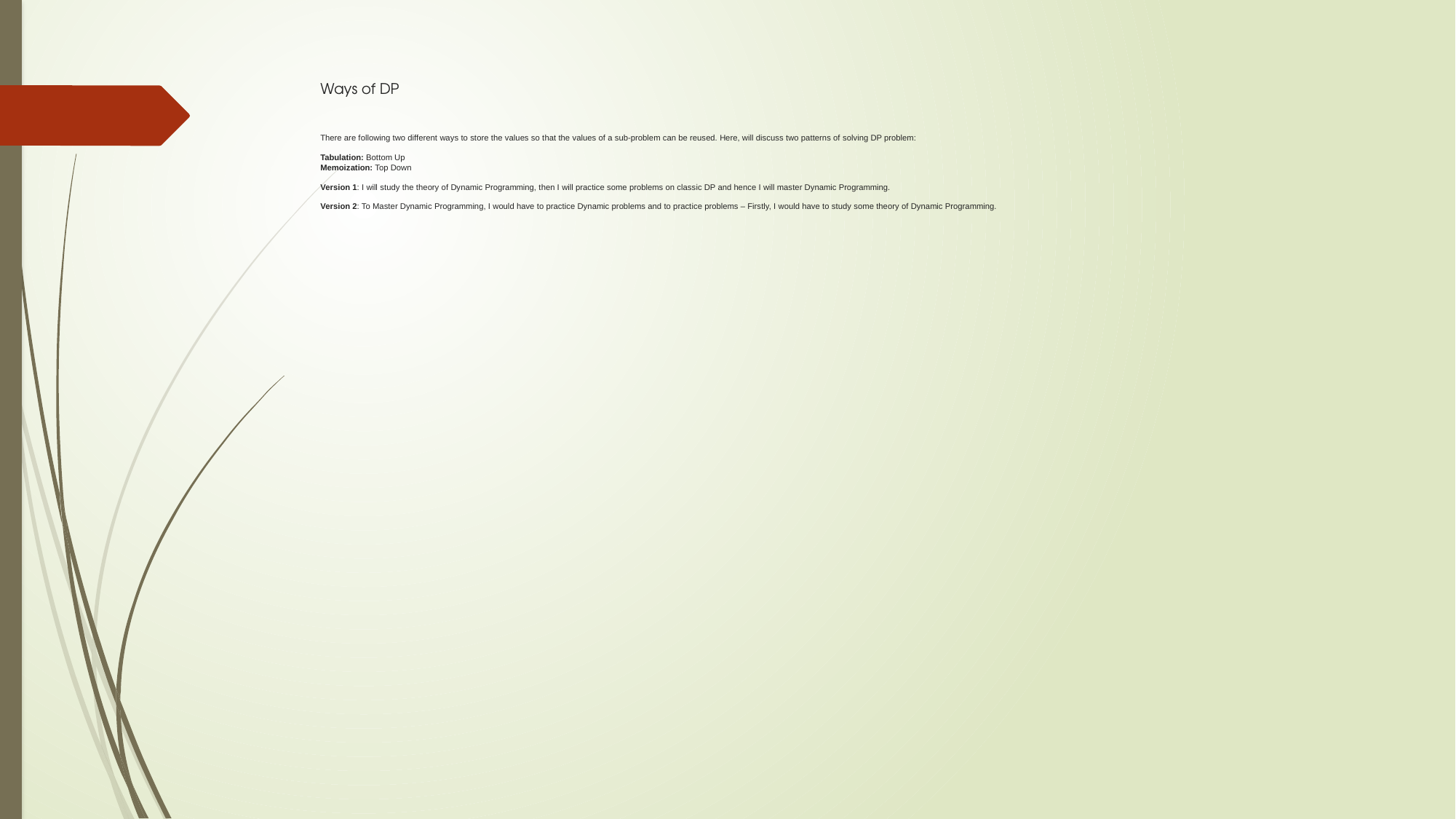

# Ways of DP There are following two different ways to store the values so that the values of a sub-problem can be reused. Here, will discuss two patterns of solving DP problem: Tabulation: Bottom Up Memoization: Top Down Version 1: I will study the theory of Dynamic Programming, then I will practice some problems on classic DP and hence I will master Dynamic Programming. Version 2: To Master Dynamic Programming, I would have to practice Dynamic problems and to practice problems – Firstly, I would have to study some theory of Dynamic Programming.